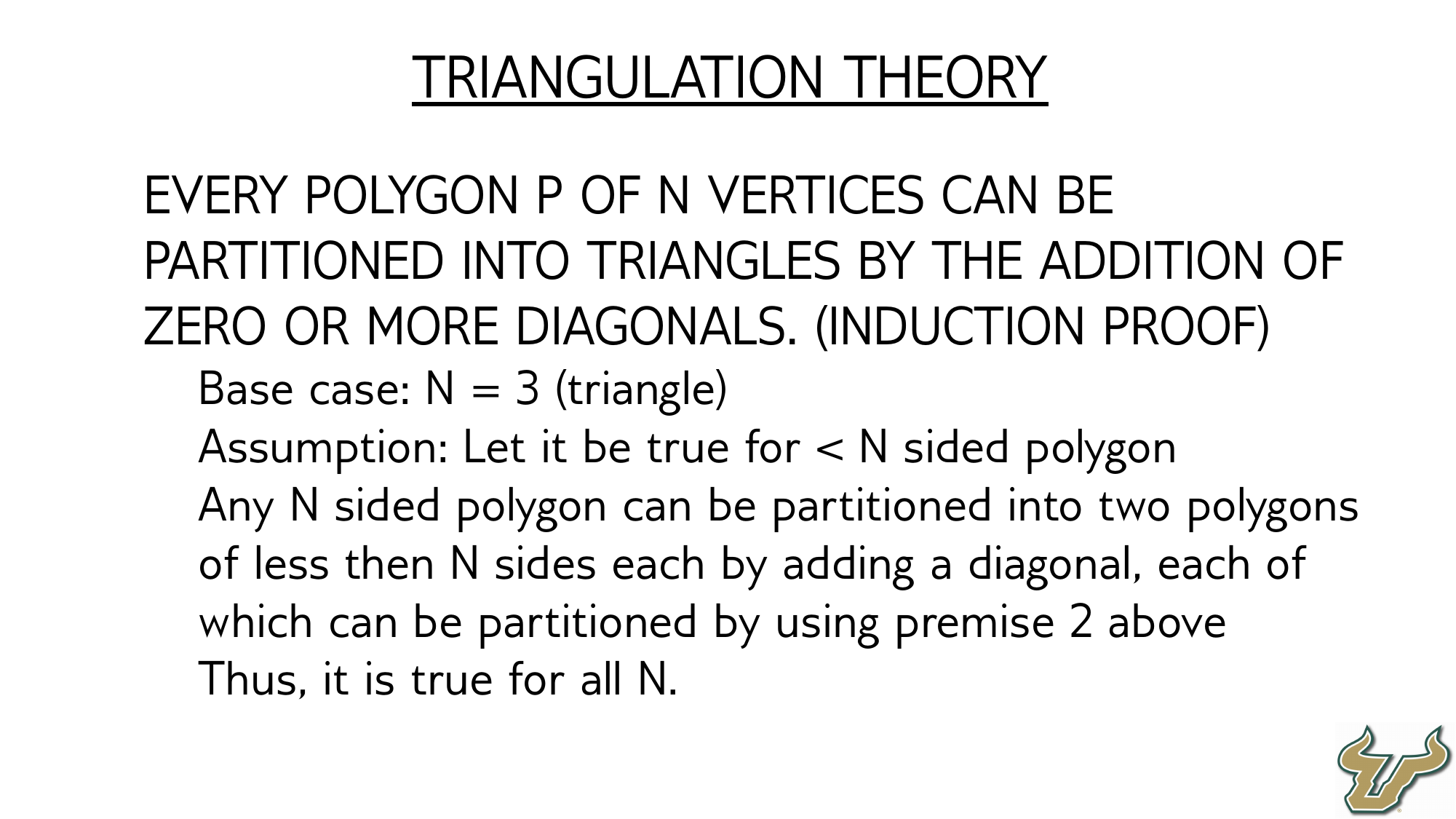

Triangulation Theory
Every polygon P of N vertices can be partitioned into triangles by the addition of zero or more diagonals. (Induction proof)
Base case: N = 3 (triangle)
Assumption: Let it be true for < N sided polygon
Any N sided polygon can be partitioned into two polygons of less then N sides each by adding a diagonal, each of which can be partitioned by using premise 2 above
Thus, it is true for all N.